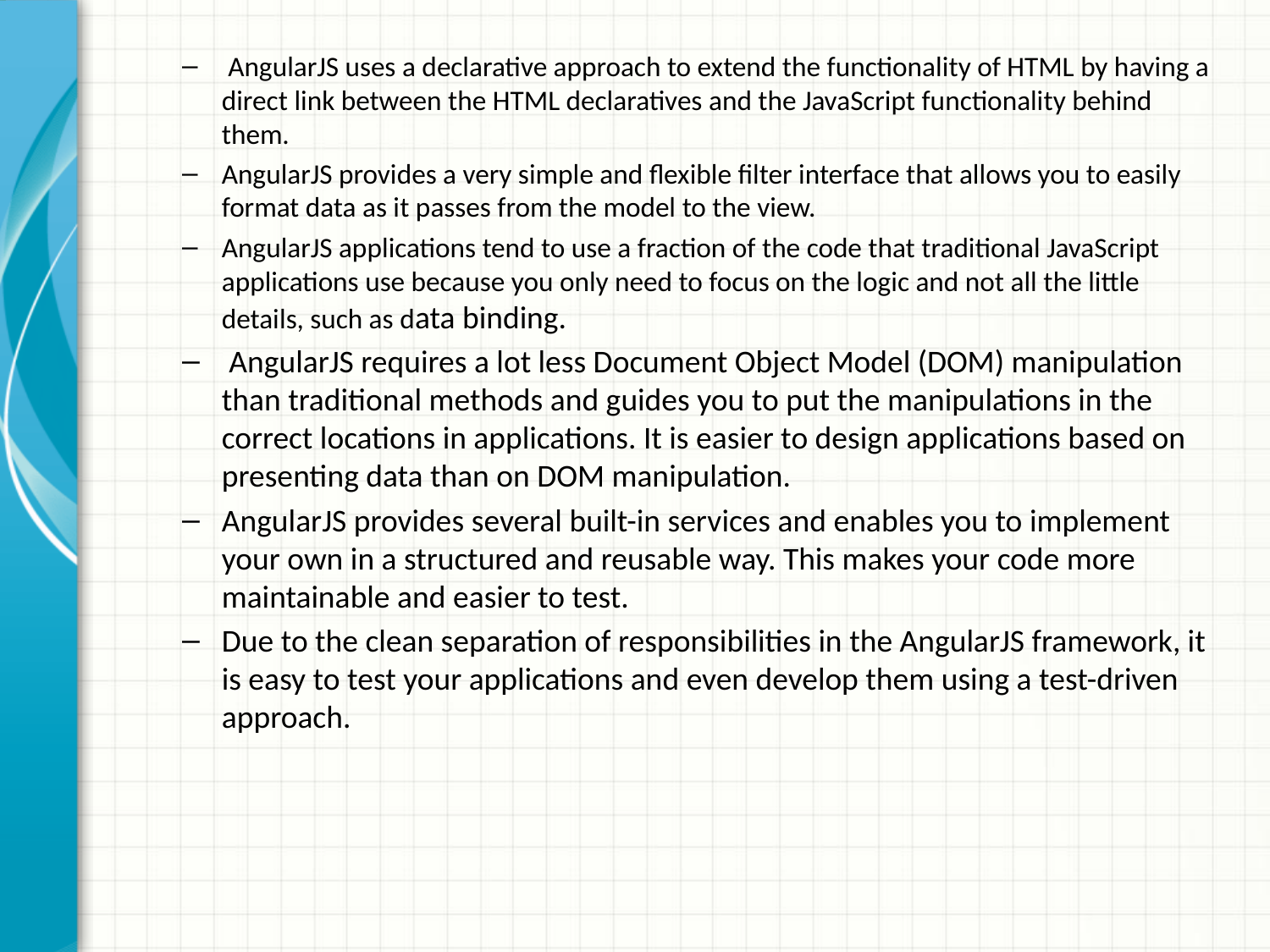

AngularJS uses a declarative approach to extend the functionality of HTML by having a direct link between the HTML declaratives and the JavaScript functionality behind them.
AngularJS provides a very simple and flexible filter interface that allows you to easily format data as it passes from the model to the view.
AngularJS applications tend to use a fraction of the code that traditional JavaScript applications use because you only need to focus on the logic and not all the little details, such as data binding.
 AngularJS requires a lot less Document Object Model (DOM) manipulation than traditional methods and guides you to put the manipulations in the correct locations in applications. It is easier to design applications based on presenting data than on DOM manipulation.
AngularJS provides several built-in services and enables you to implement your own in a structured and reusable way. This makes your code more maintainable and easier to test.
Due to the clean separation of responsibilities in the AngularJS framework, it is easy to test your applications and even develop them using a test-driven approach.